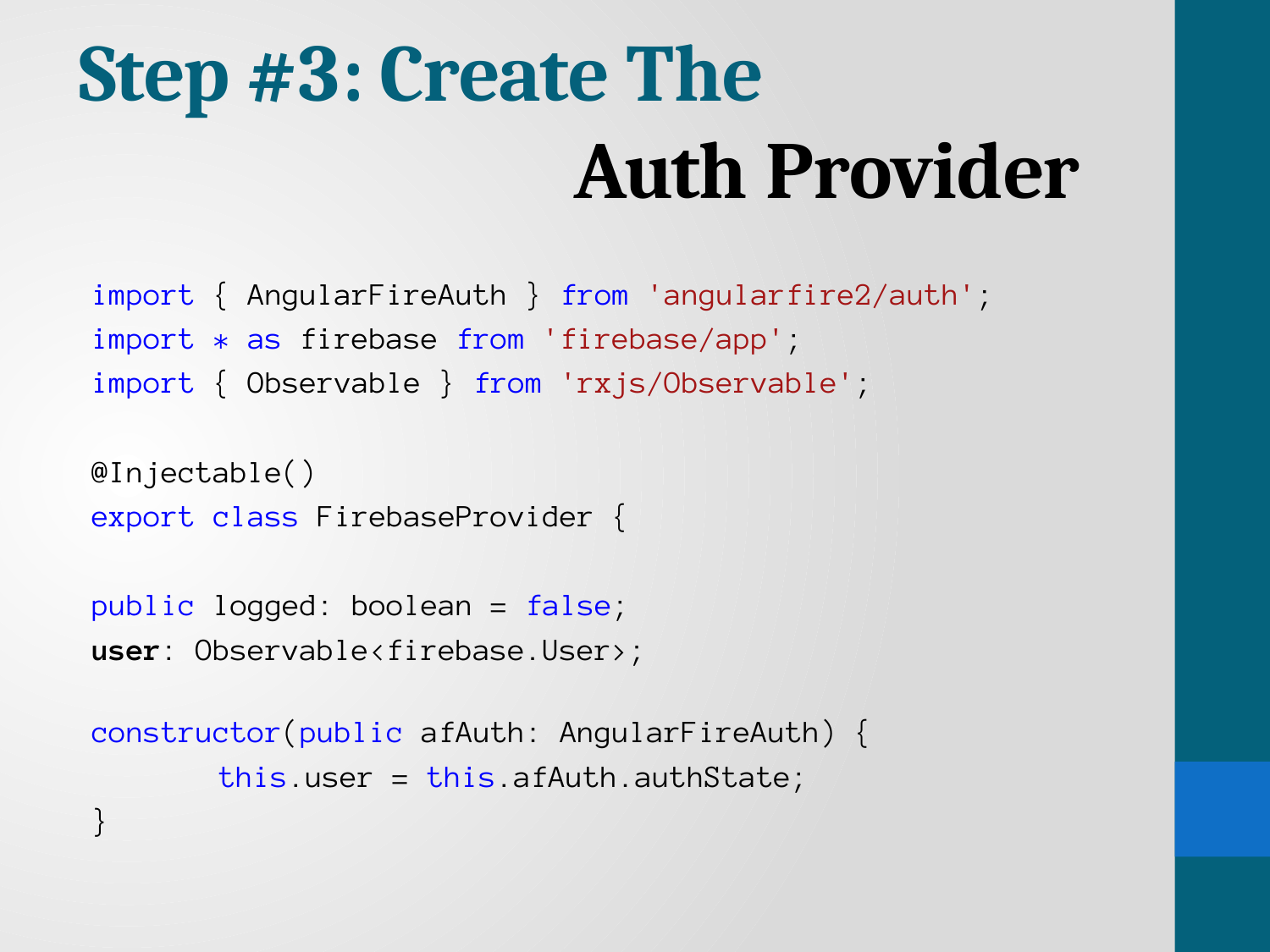

# Step #3: Create The Auth Provider

import { AngularFireAuth } from 'angularfire2/auth';
import * as firebase from 'firebase/app';
import { Observable } from 'rxjs/Observable';

@Injectable()
export class FirebaseProvider {

public logged: boolean = false;
user: Observable<firebase.User>;
constructor(public afAuth: AngularFireAuth) {
	this.user = this.afAuth.authState;
}